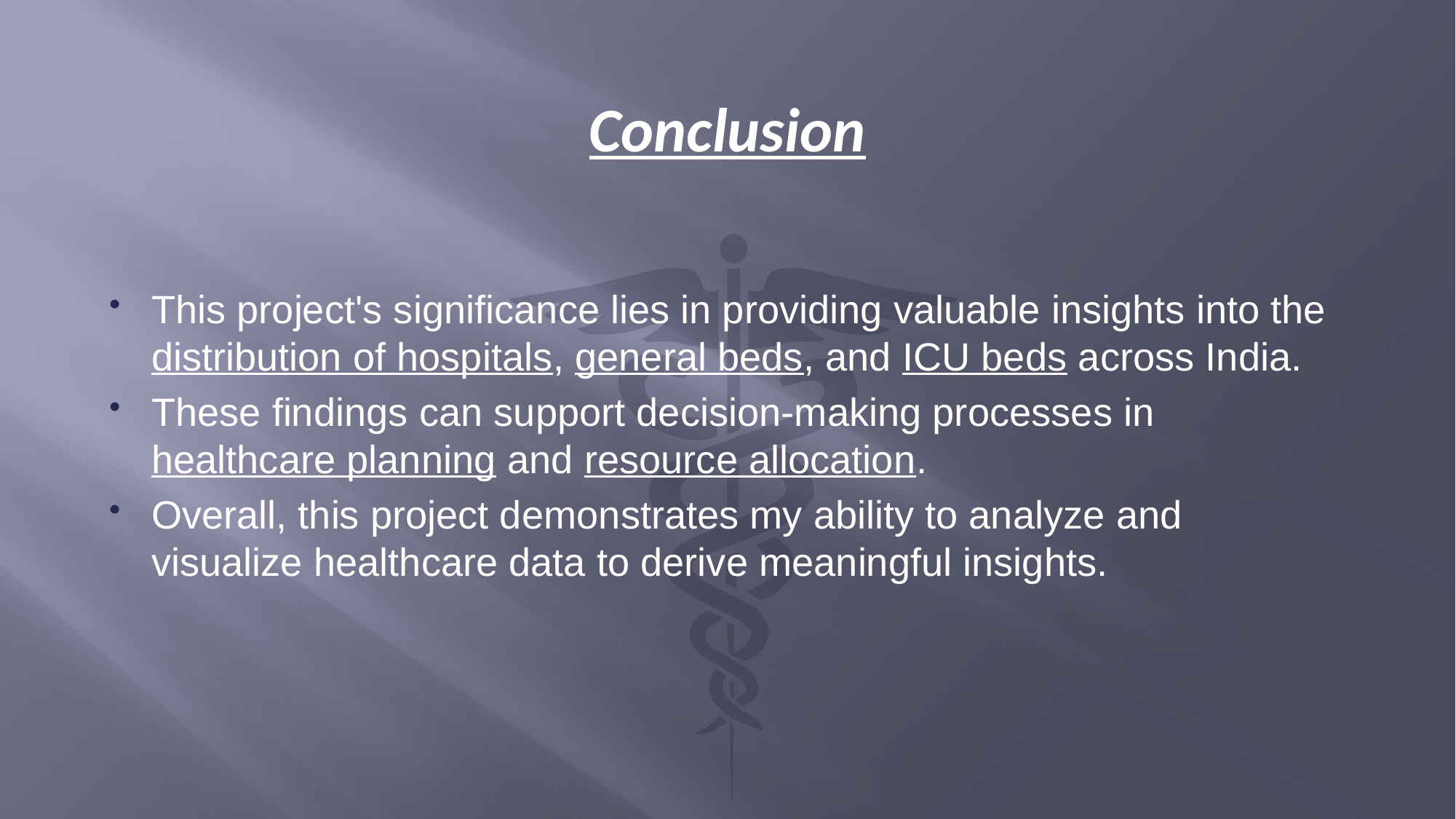

# Conclusion
This project's significance lies in providing valuable insights into the distribution of hospitals, general beds, and ICU beds across India.
These findings can support decision-making processes in healthcare planning and resource allocation.
Overall, this project demonstrates my ability to analyze and visualize healthcare data to derive meaningful insights.